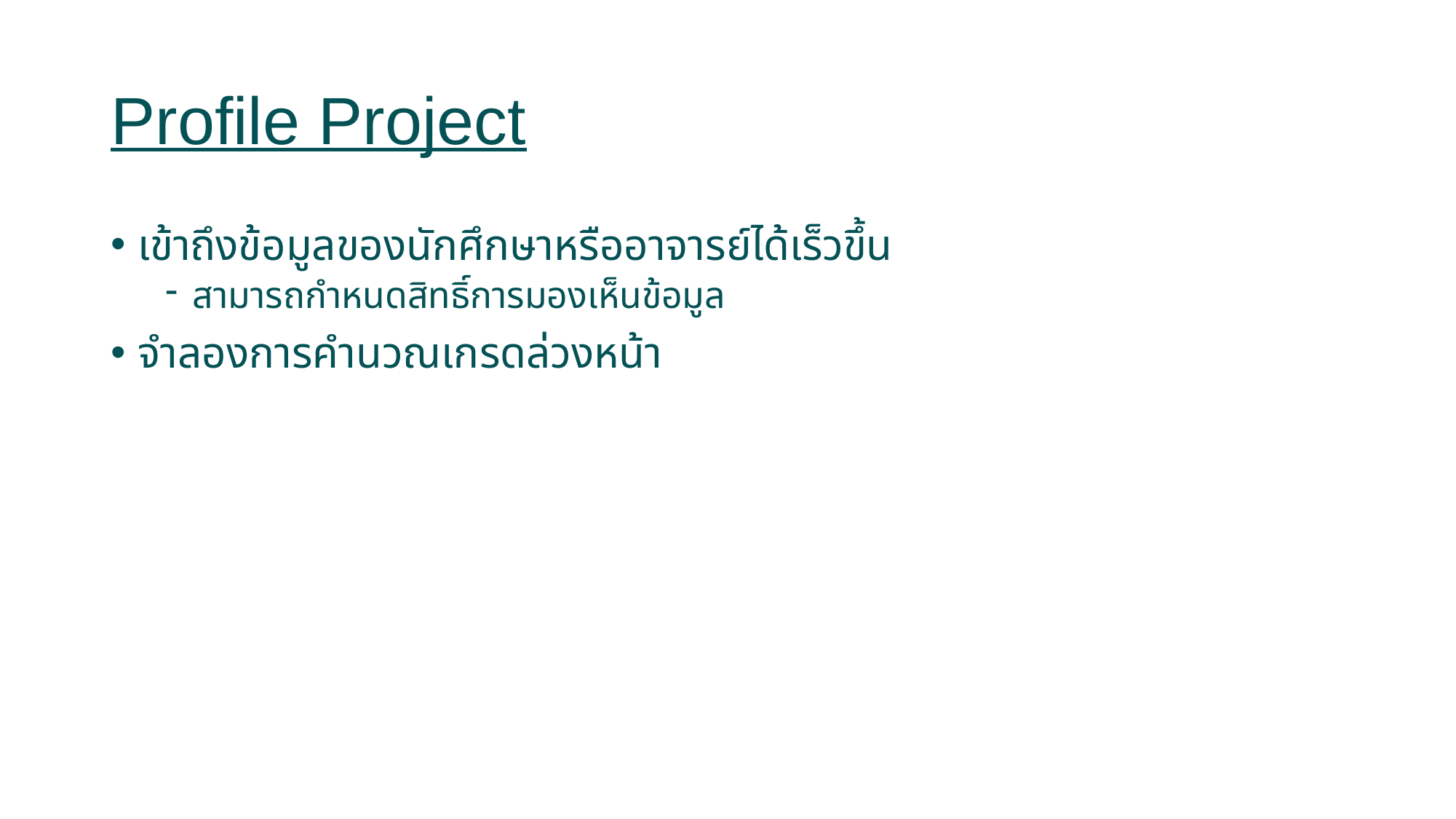

# Profile Project
เข้าถึงข้อมูลของนักศึกษาหรืออาจารย์ได้เร็วขึ้น
สามารถกำหนดสิทธิ์การมองเห็นข้อมูล
จำลองการคำนวณเกรดล่วงหน้า